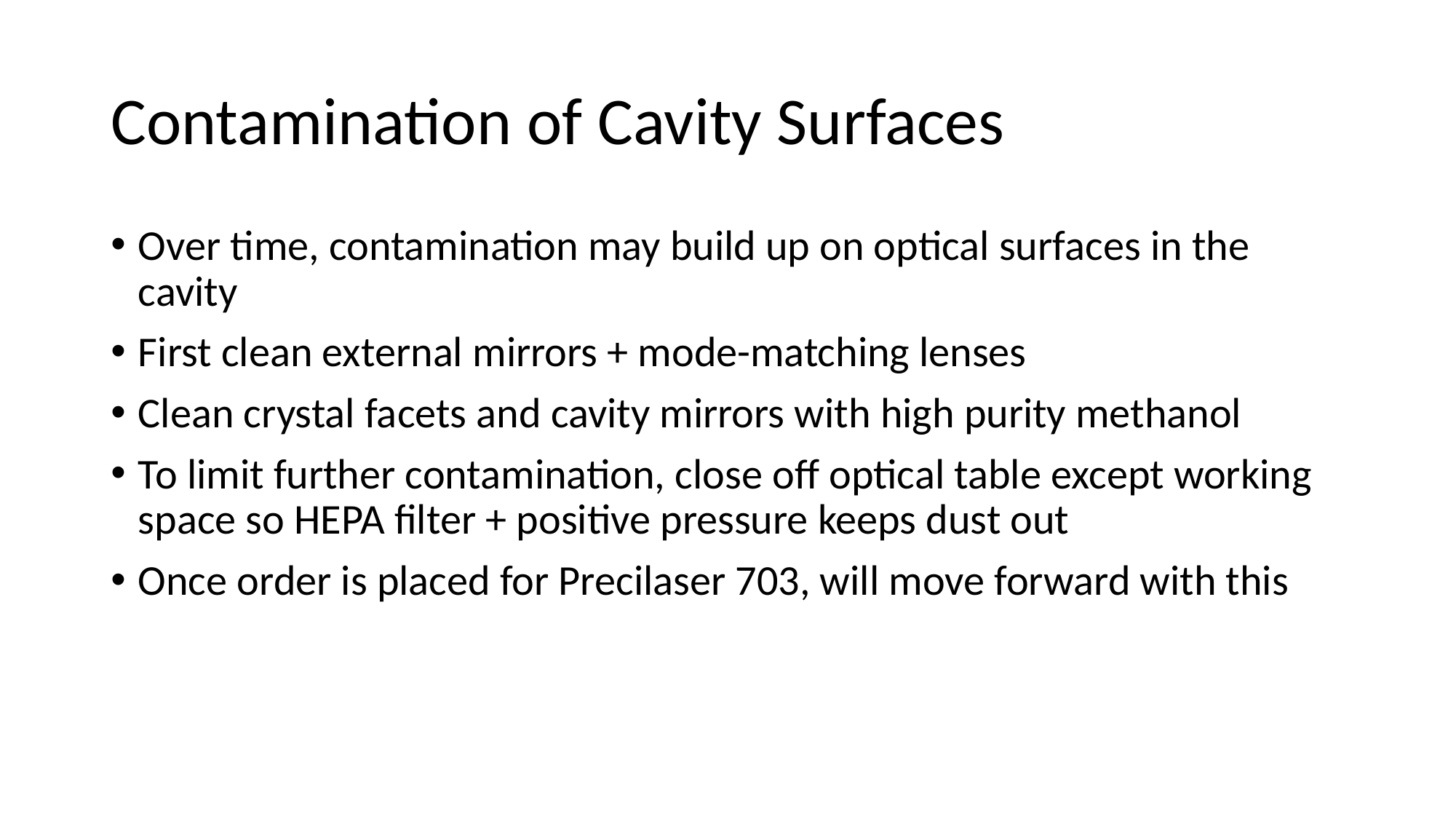

# Contamination of Cavity Surfaces
Over time, contamination may build up on optical surfaces in the cavity
First clean external mirrors + mode-matching lenses
Clean crystal facets and cavity mirrors with high purity methanol
To limit further contamination, close off optical table except working space so HEPA filter + positive pressure keeps dust out
Once order is placed for Precilaser 703, will move forward with this